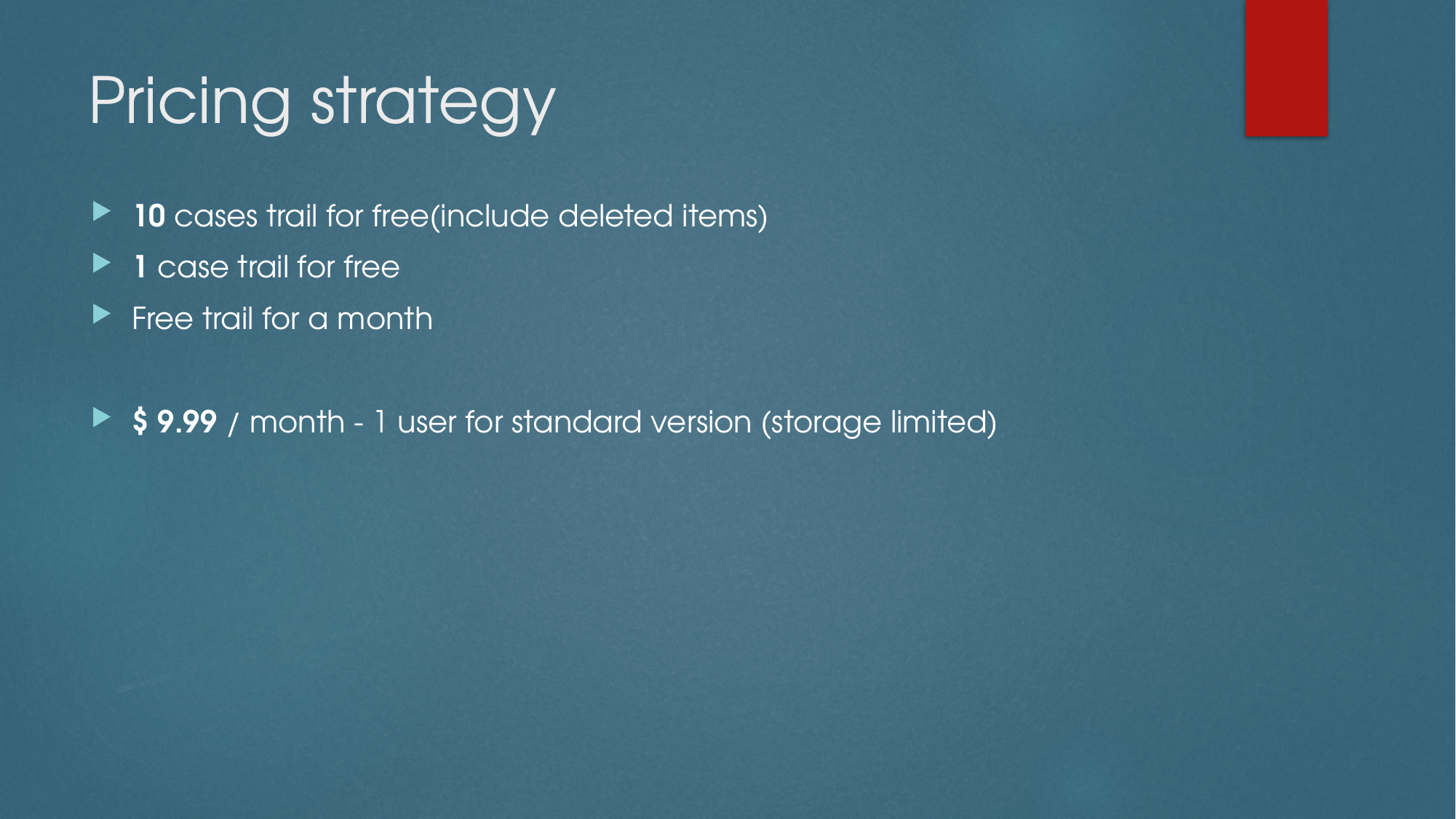

# Pricing strategy
10 cases trail for free(include deleted items)
1 case trail for free
Free trail for a month

$ 9.99 / month - 1 user for standard version (storage limited)